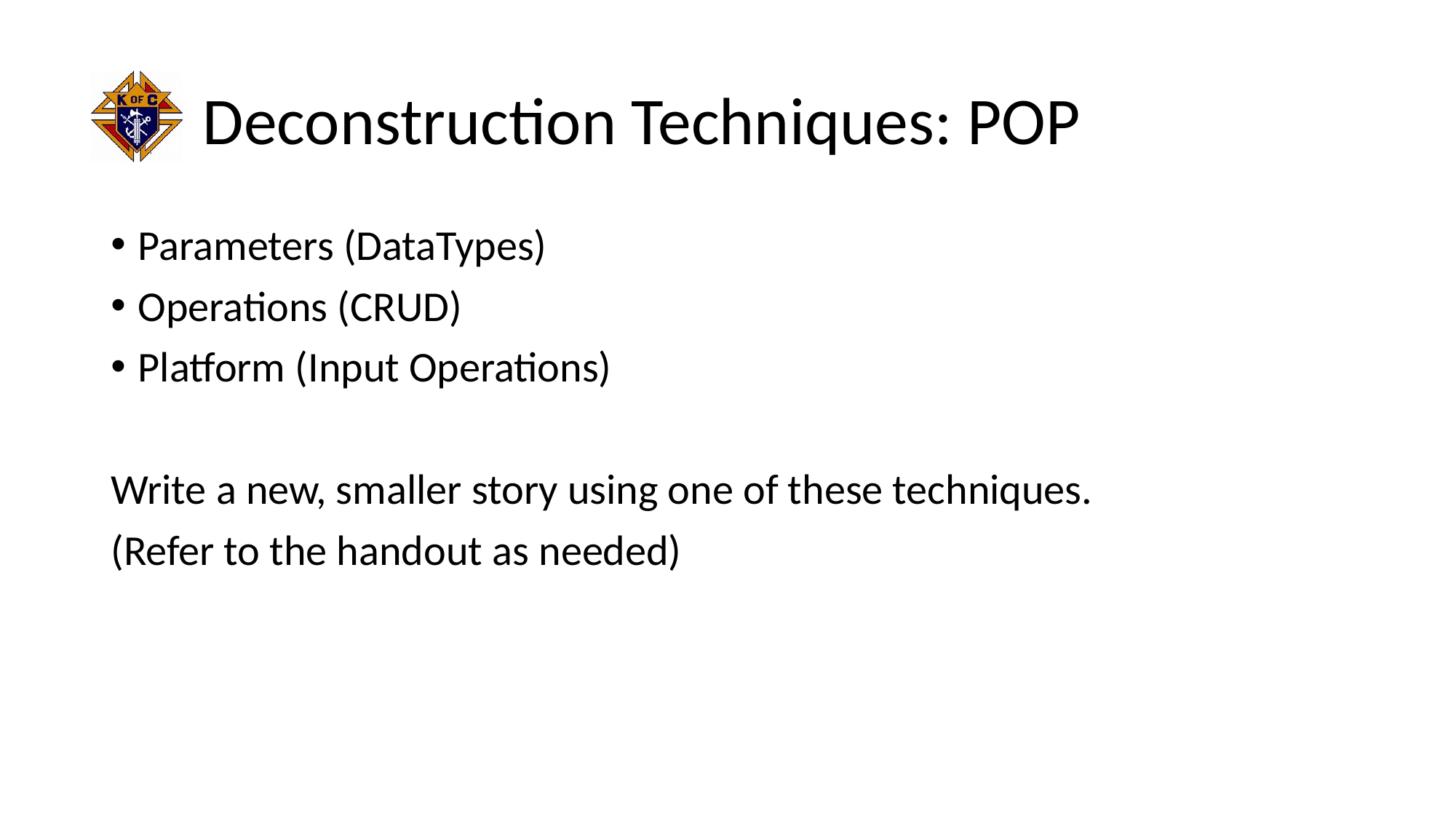

# Deconstruction Techniques: POP
Parameters (DataTypes)
Operations (CRUD)
Platform (Input Operations)

Write a new, smaller story using one of these techniques.
(Refer to the handout as needed)